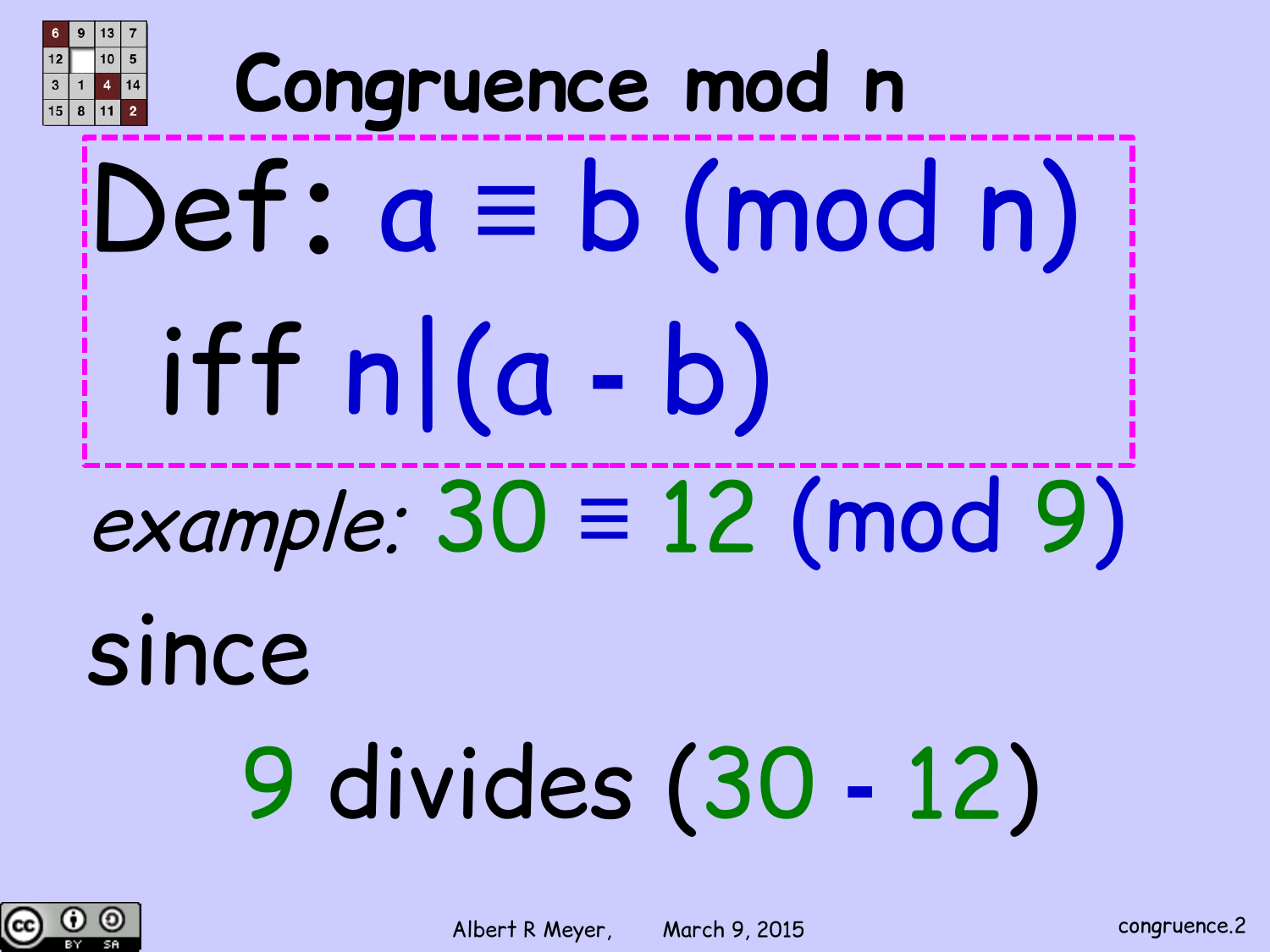

Congruence mod n
Def: a ≡ b (mod n)
  iff n|(a - b)
example: 30 ≡ 12 (mod 9)
since
9 divides (30 - 12)

congruence.2